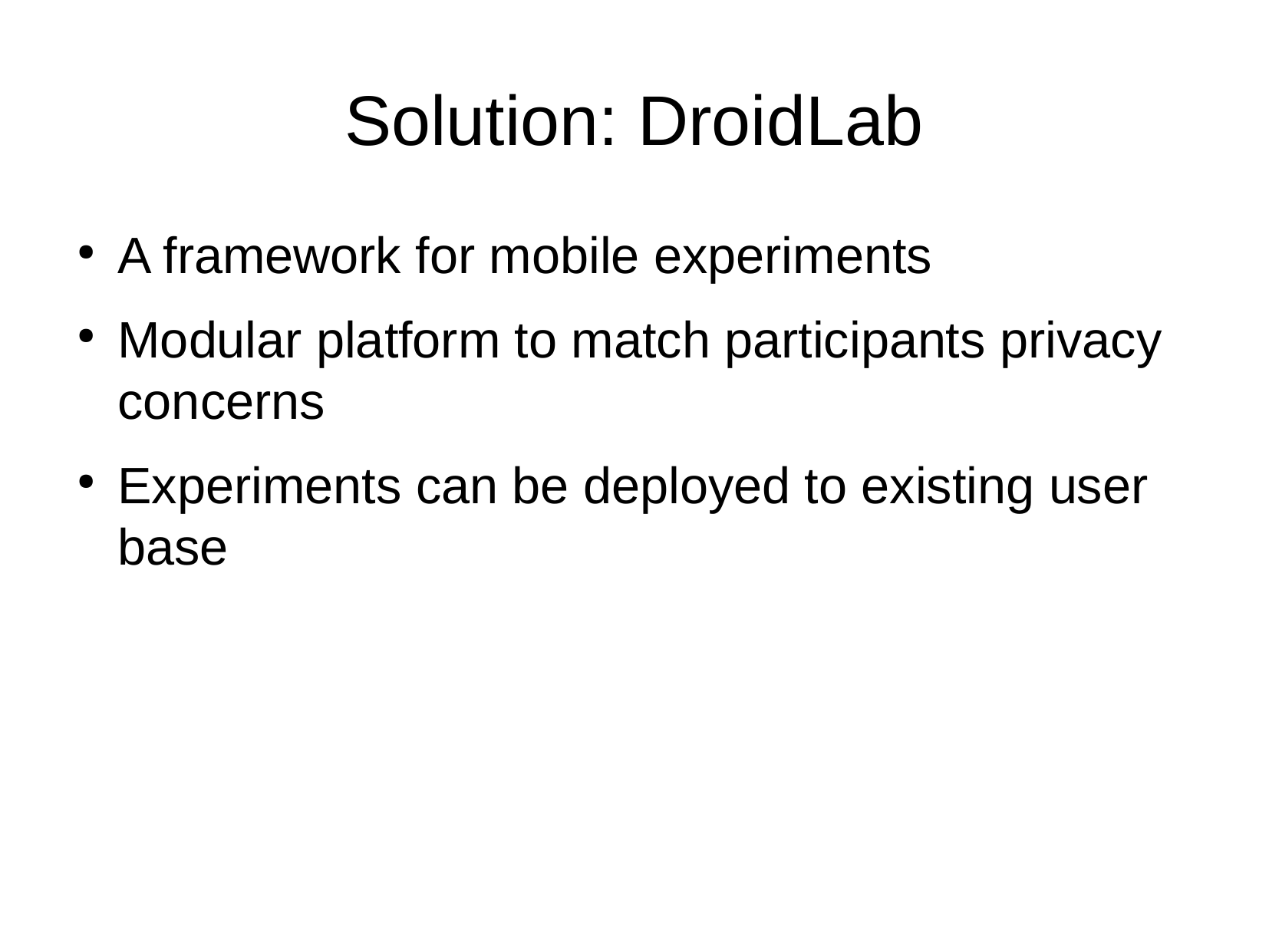

# Solution: DroidLab
A framework for mobile experiments
Modular platform to match participants privacy concerns
Experiments can be deployed to existing user base